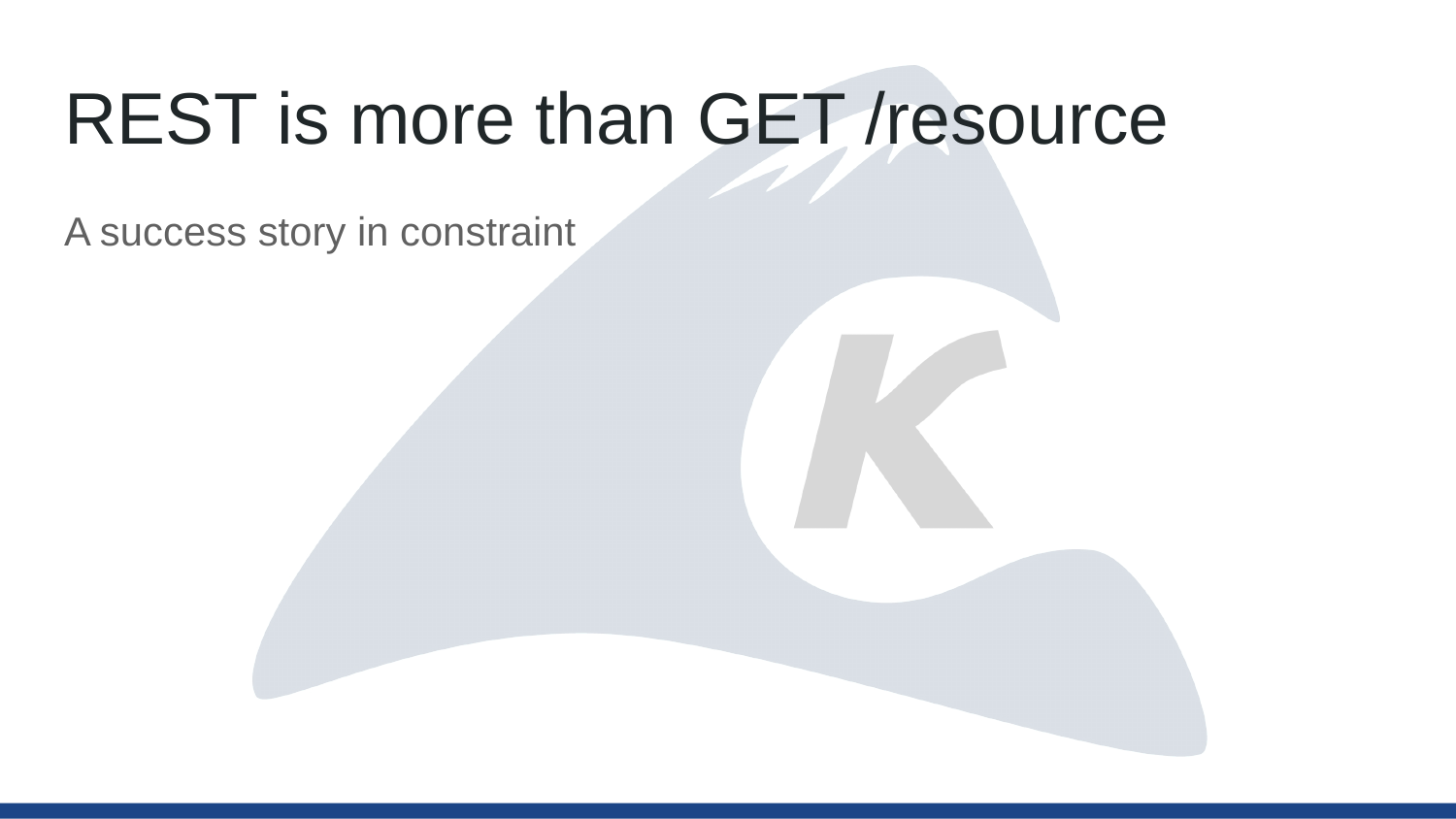

# REST is more than GET /resource
A success story in constraint